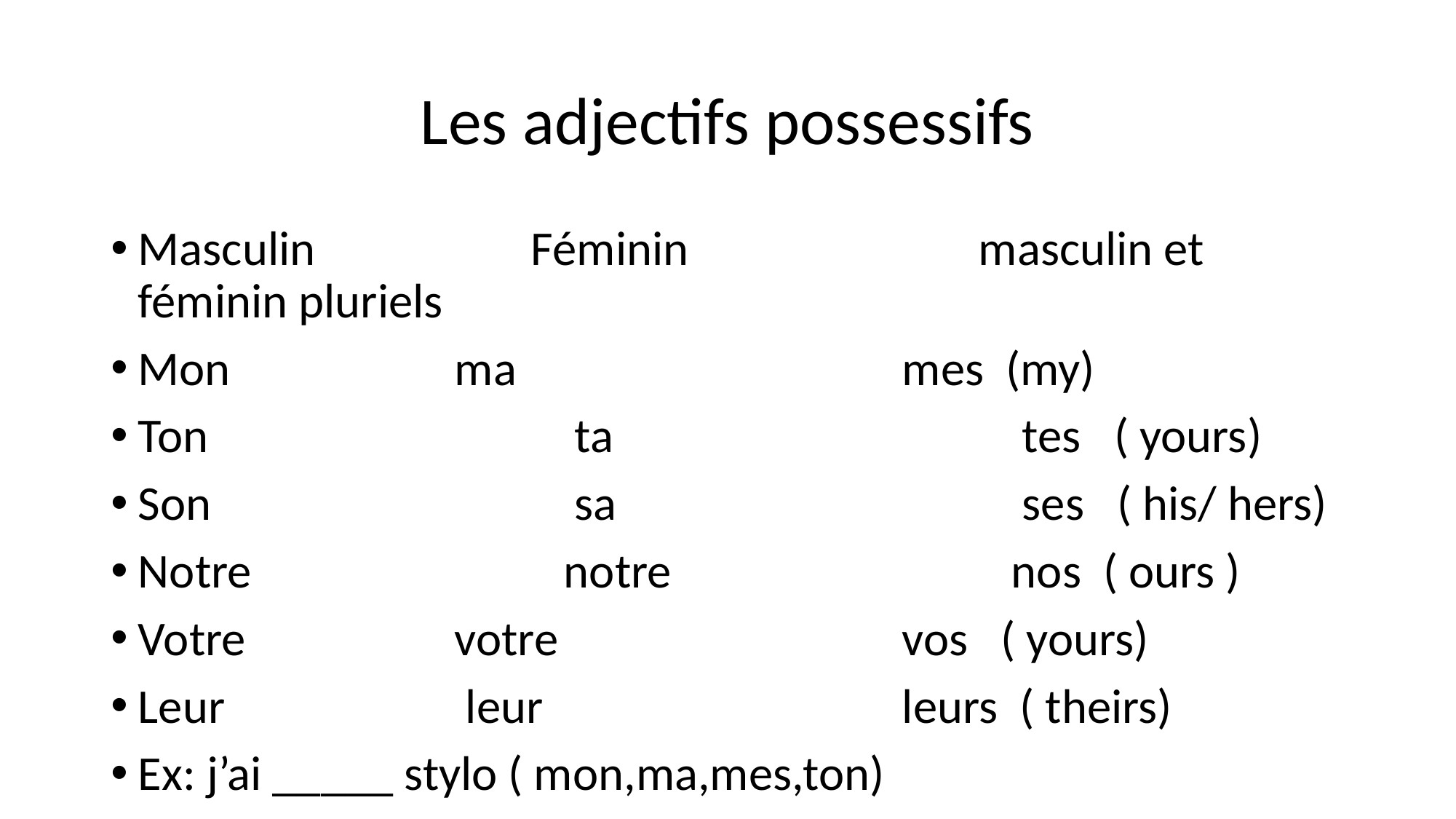

# Les adjectifs possessifs
Masculin		      Féminin		       masculin et féminin pluriels
Mon		         ma			          mes  (my)
Ton			          ta			           tes   ( yours)
Son			          sa			           ses   ( his/ hers)
Notre		         notre				nos  ( ours )
Votre		         votre				vos   ( yours)
Leur		          leur			          leurs  ( theirs)
Ex: j’ai _____ stylo ( mon,ma,mes,ton)